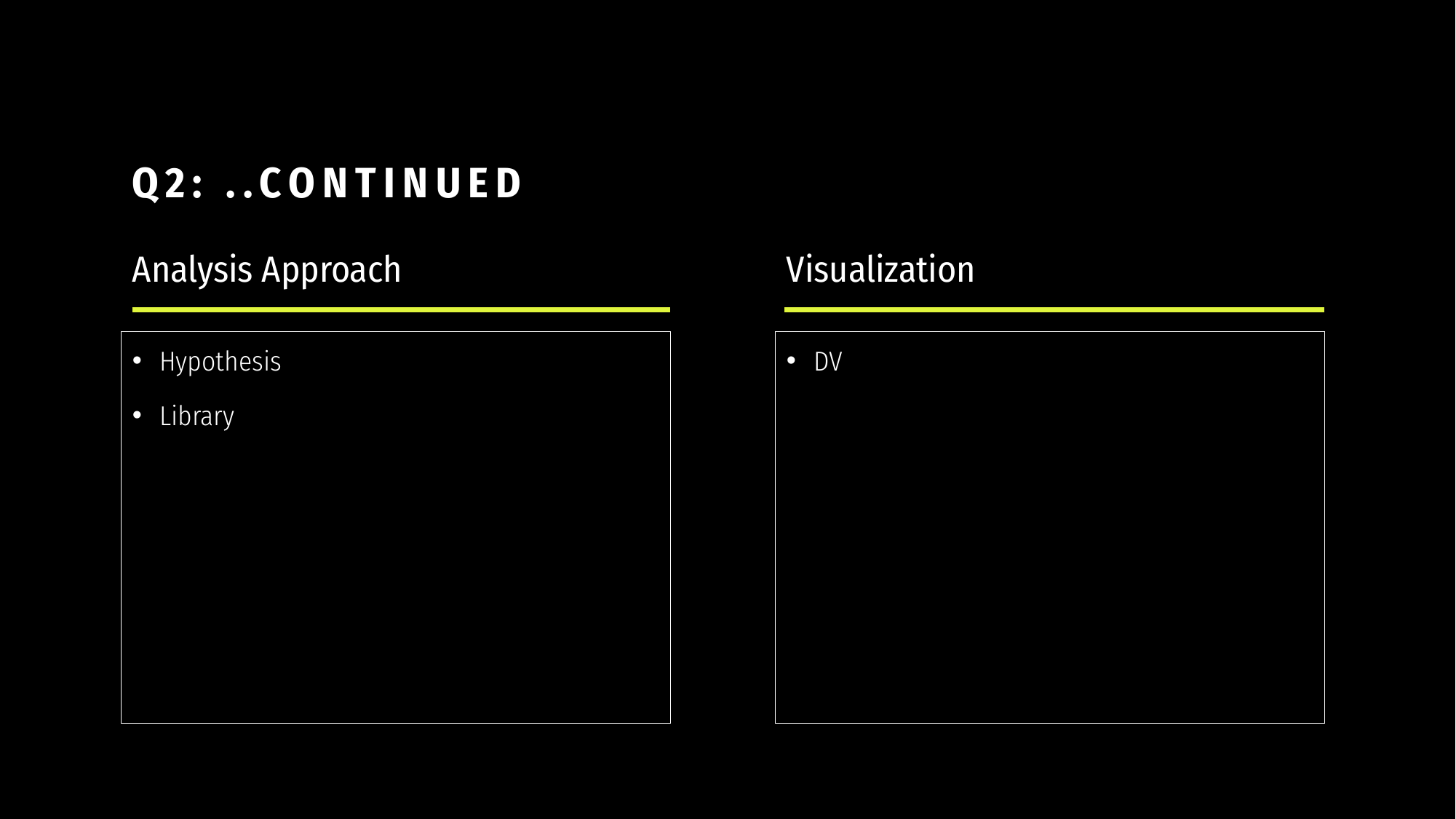

# Q2: ..Continued
Analysis Approach
Visualization
Hypothesis
Library

DV